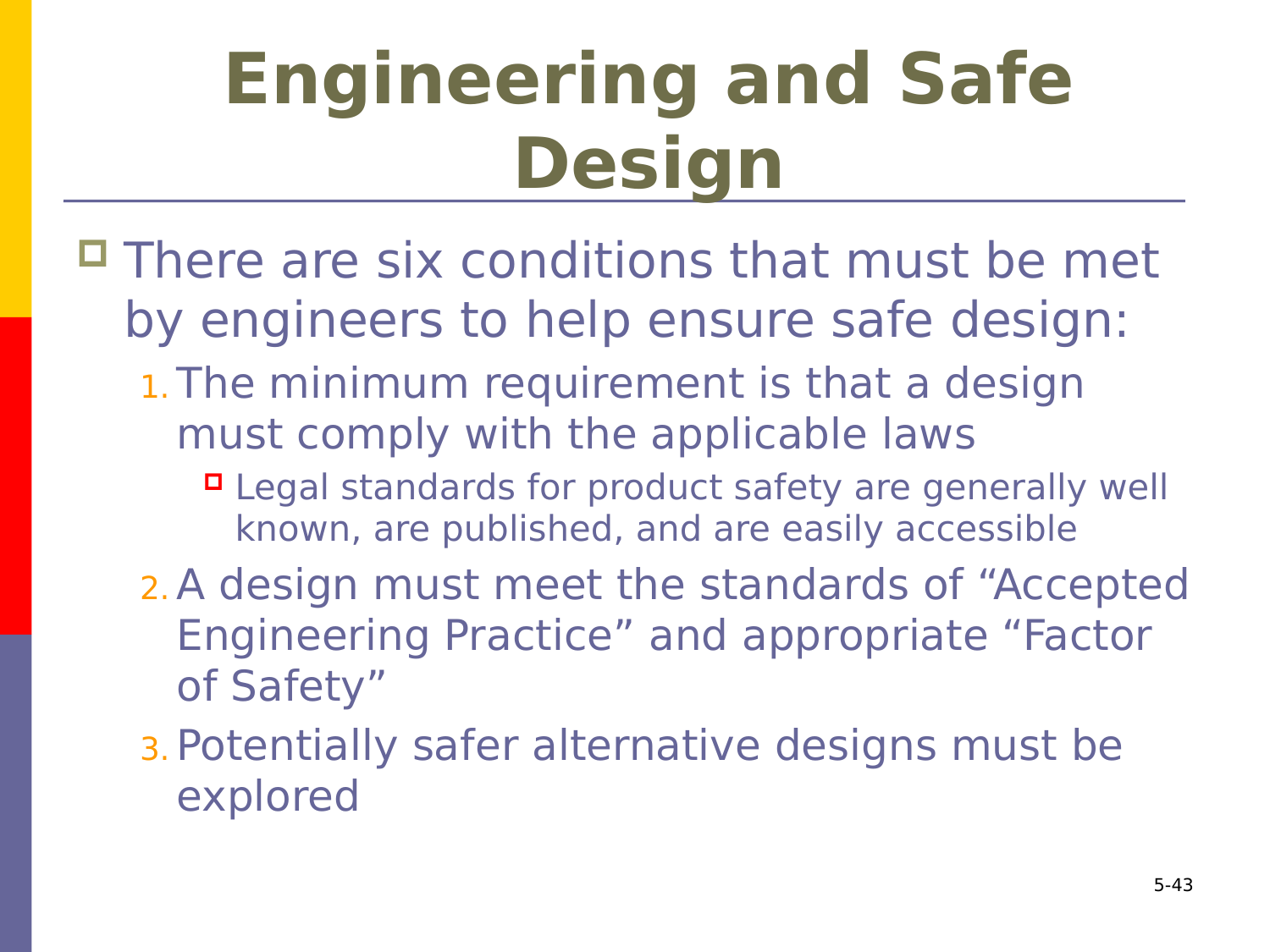

# Engineering and Safe Design
There are six conditions that must be met by engineers to help ensure safe design:
The minimum requirement is that a design must comply with the applicable laws
Legal standards for product safety are generally well known, are published, and are easily accessible
A design must meet the standards of “Accepted Engineering Practice” and appropriate “Factor of Safety”
Potentially safer alternative designs must be explored
5-43